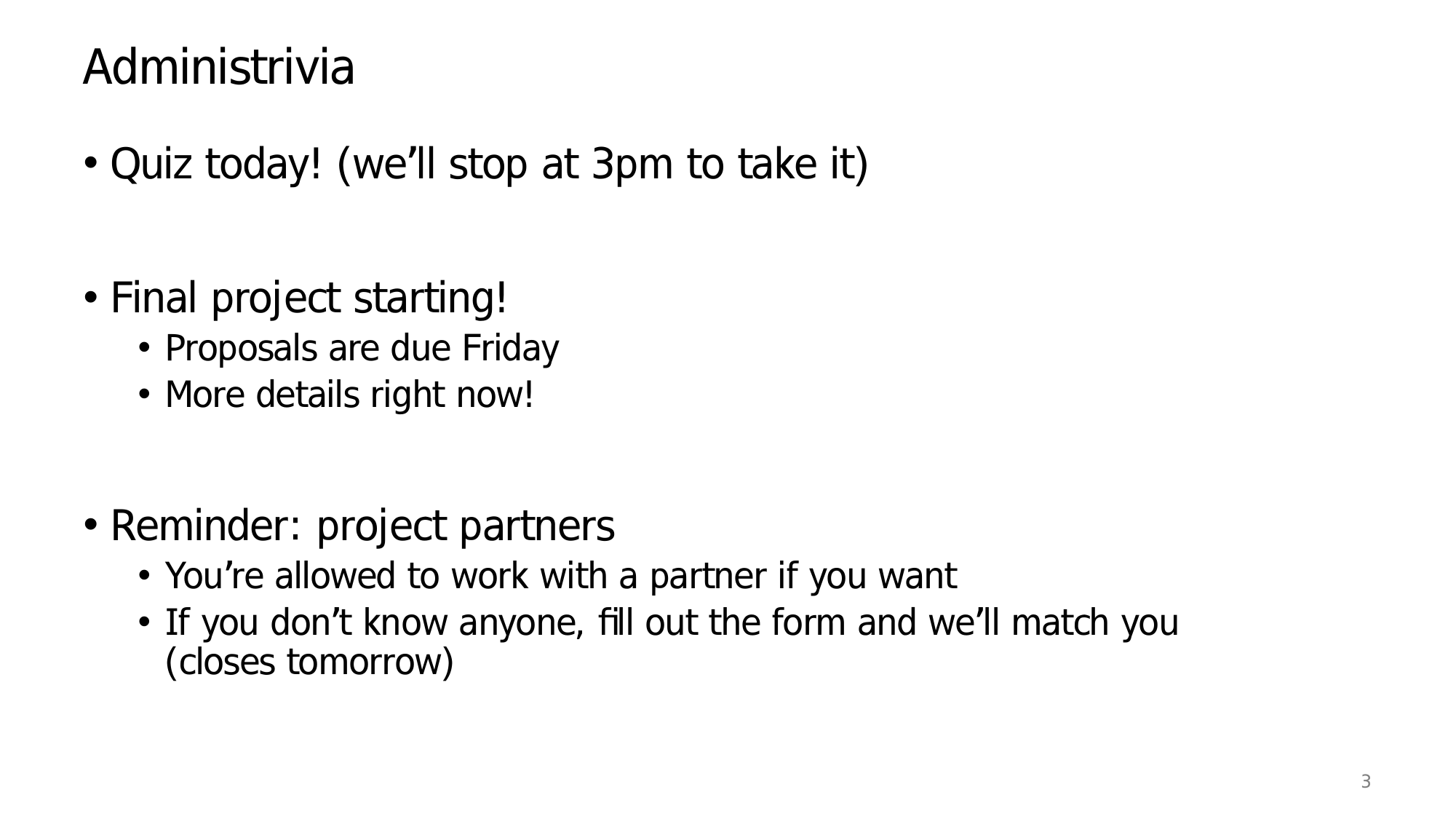

# Administrivia
Quiz today! (we’ll stop at 3pm to take it)

Final project starting!
Proposals are due Friday
More details right now!

Reminder: project partners
You’re allowed to work with a partner if you want
If you don’t know anyone, fill out the form and we’ll match you
(closes tomorrow)
3